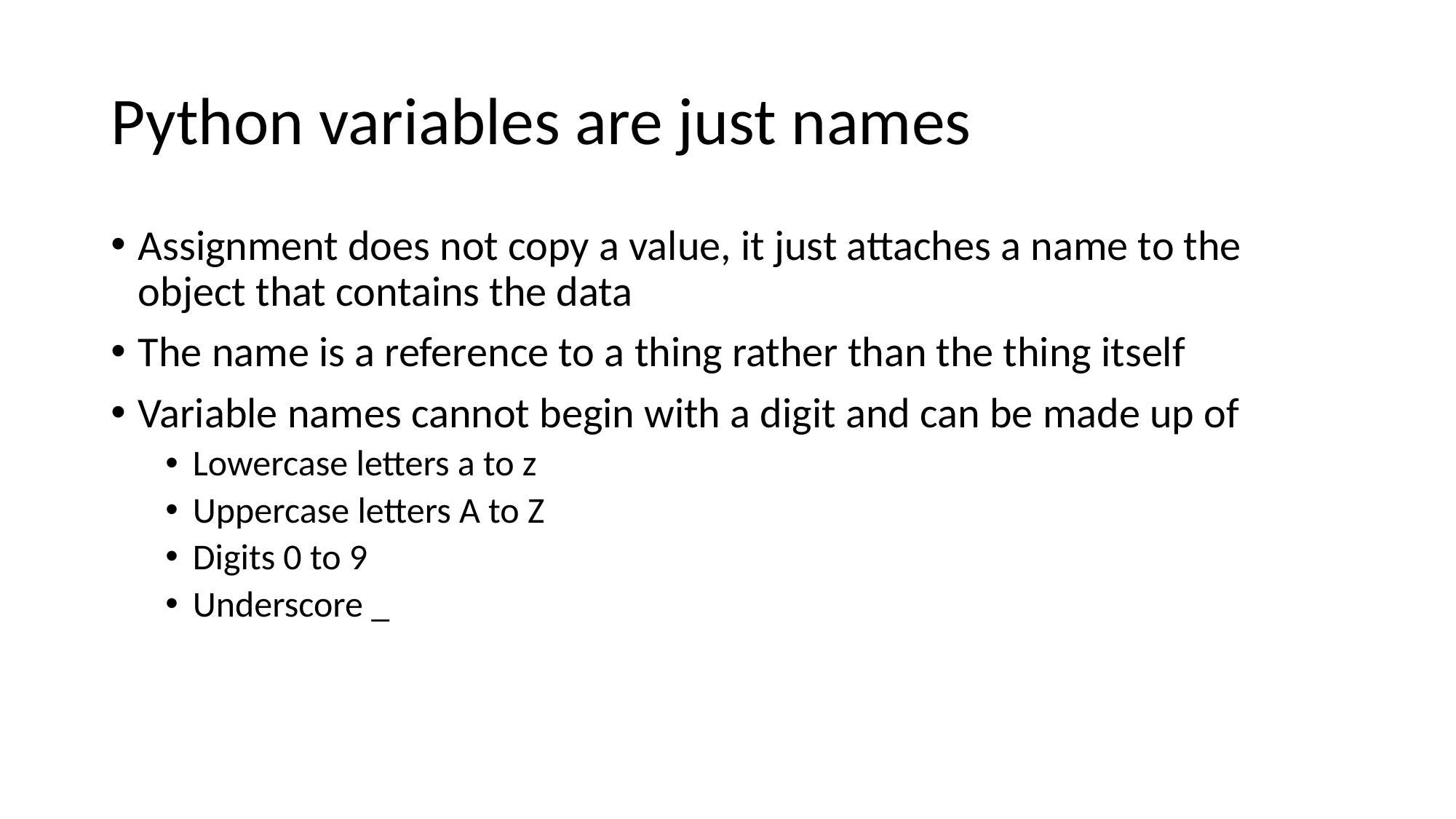

# Python variables are just names
Assignment does not copy a value, it just attaches a name to the object that contains the data
The name is a reference to a thing rather than the thing itself
Variable names cannot begin with a digit and can be made up of
Lowercase letters a to z
Uppercase letters A to Z
Digits 0 to 9
Underscore _